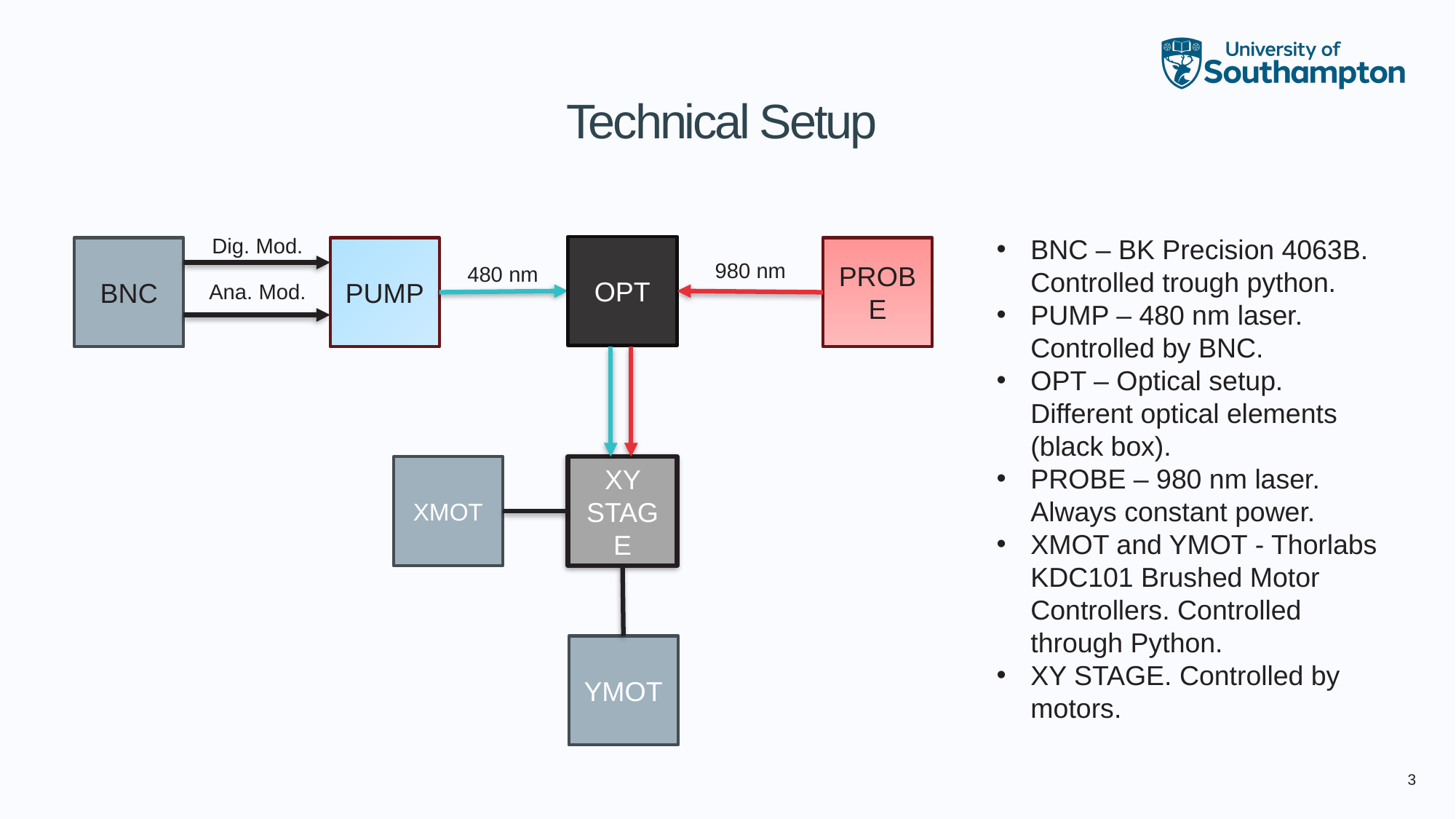

# Technical Setup
Dig. Mod.
BNC – BK Precision 4063B. Controlled trough python.
PUMP – 480 nm laser. Controlled by BNC.
OPT – Optical setup. Different optical elements (black box).
PROBE – 980 nm laser. Always constant power.
XMOT and YMOT - Thorlabs KDC101 Brushed Motor Controllers. Controlled through Python.
XY STAGE. Controlled by motors.
OPT
BNC
PUMP
PROBE
980 nm
480 nm
Ana. Mod.
XMOT
XY STAGE
YMOT